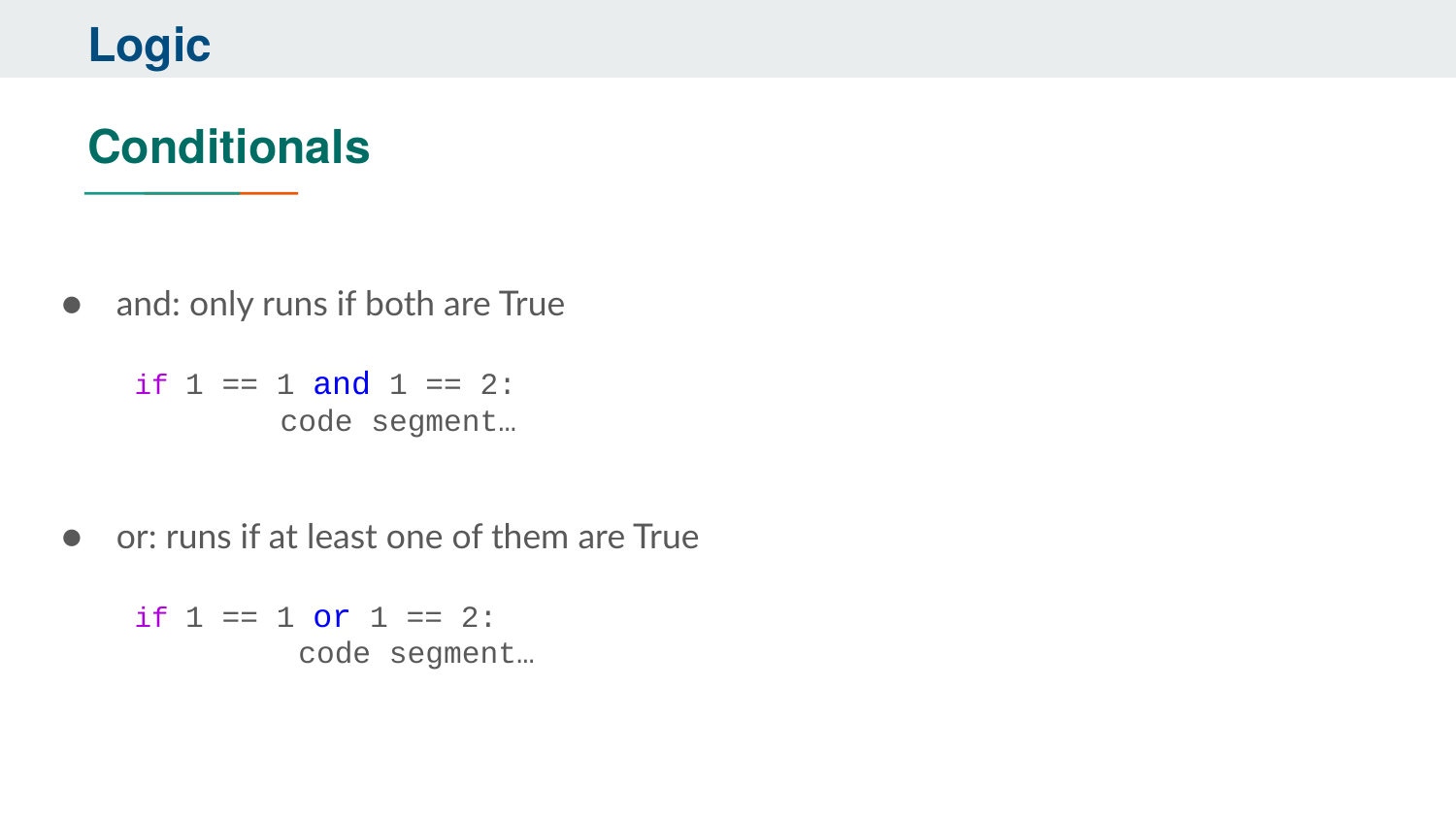

Logic
Conditionals
and: only runs if both are True
if 1 == 1 and 1 == 2:
	code segment…

or: runs if at least one of them are True
if 1 == 1 or 1 == 2:
	 code segment…
29